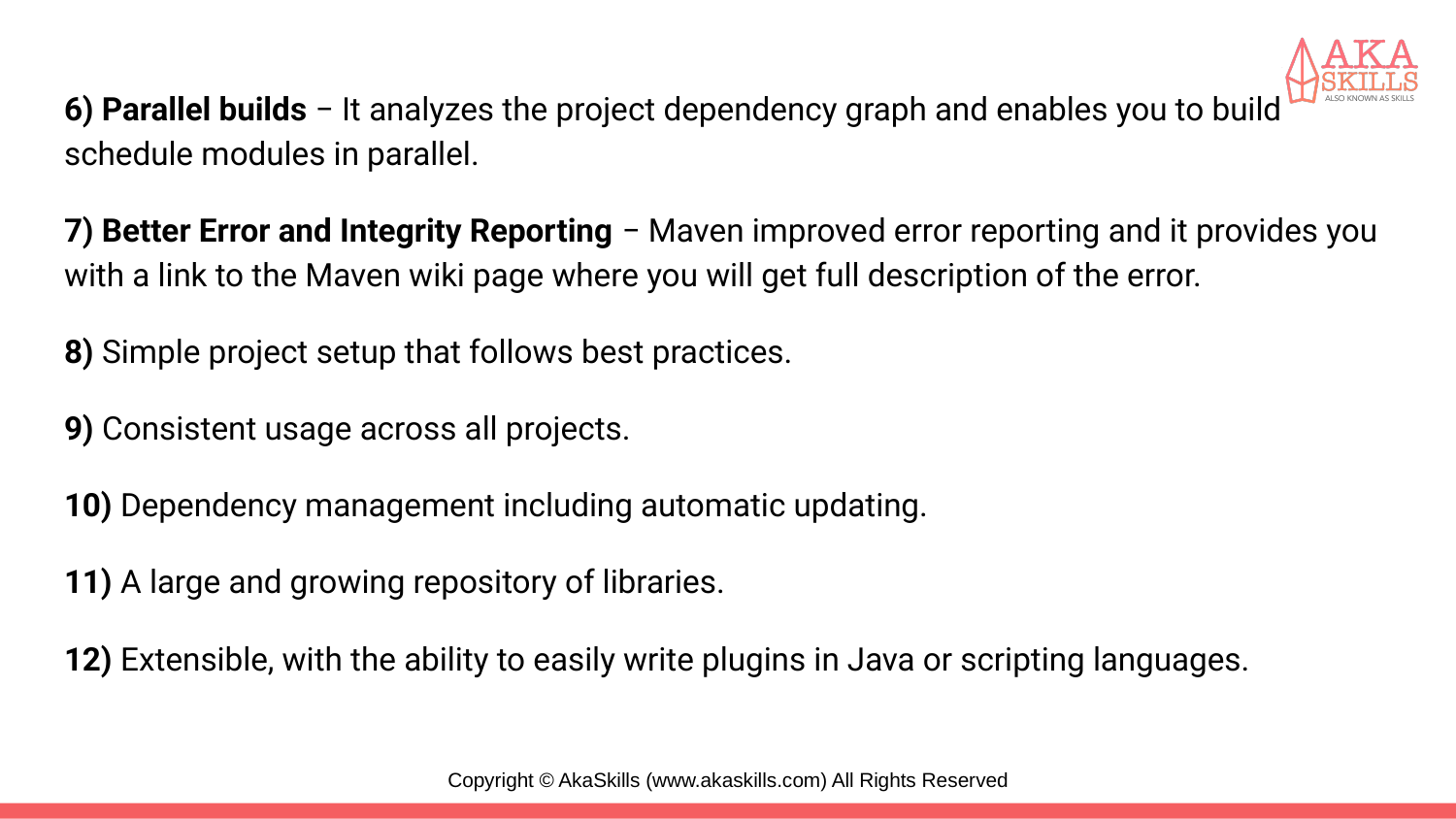

#
6) Parallel builds − It analyzes the project dependency graph and enables you to build schedule modules in parallel.
7) Better Error and Integrity Reporting − Maven improved error reporting and it provides you with a link to the Maven wiki page where you will get full description of the error.
8) Simple project setup that follows best practices.
9) Consistent usage across all projects.
10) Dependency management including automatic updating.
11) A large and growing repository of libraries.
12) Extensible, with the ability to easily write plugins in Java or scripting languages.